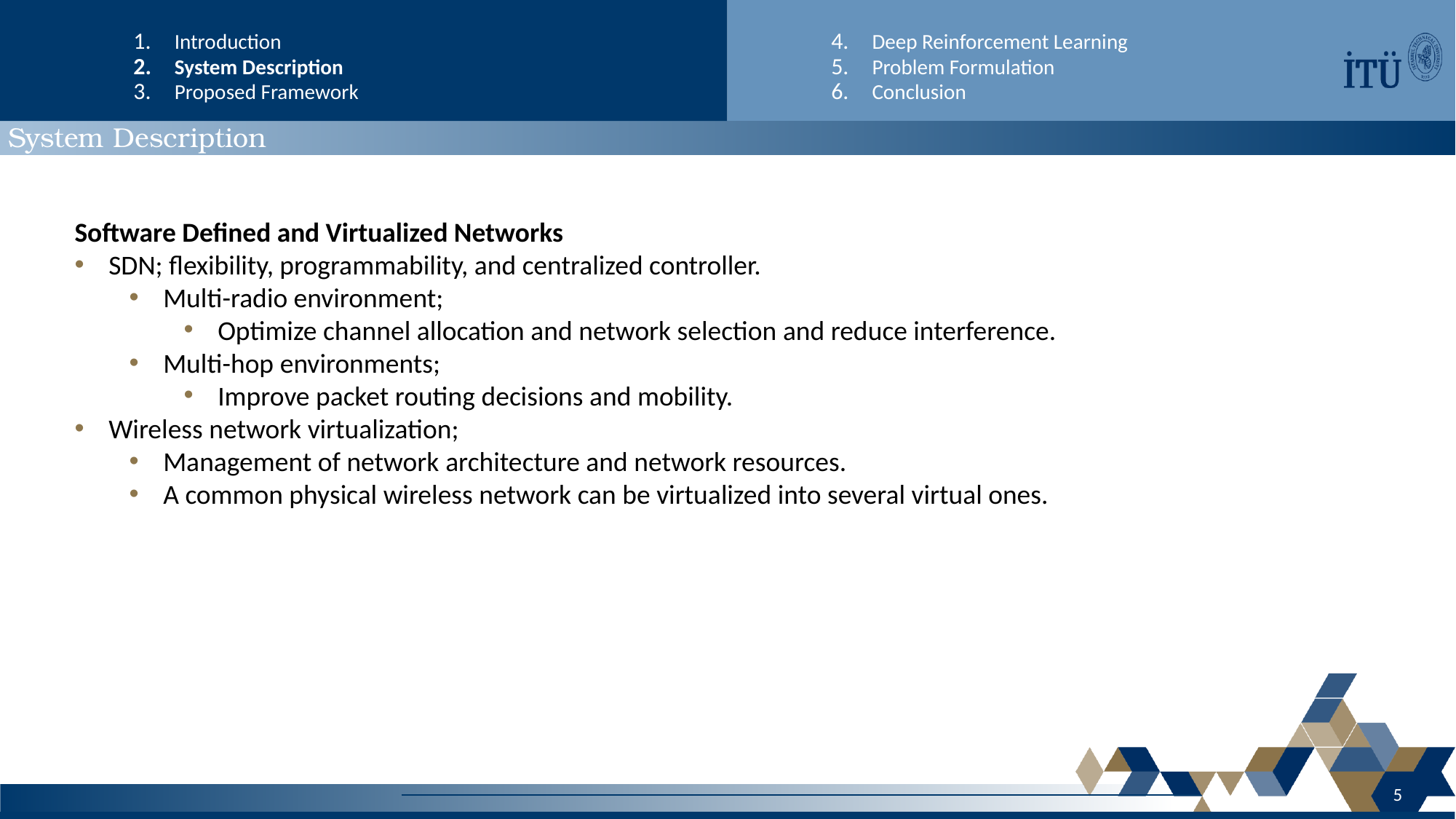

Introduction
System Description
Proposed Framework

Deep Reinforcement Learning
Problem Formulation
Conclusion

System Description
Software Defined and Virtualized Networks
SDN; flexibility, programmability, and centralized controller.
Multi-radio environment;
Optimize channel allocation and network selection and reduce interference.
Multi-hop environments;
Improve packet routing decisions and mobility.
Wireless network virtualization;
Management of network architecture and network resources.
A common physical wireless network can be virtualized into several virtual ones.

5